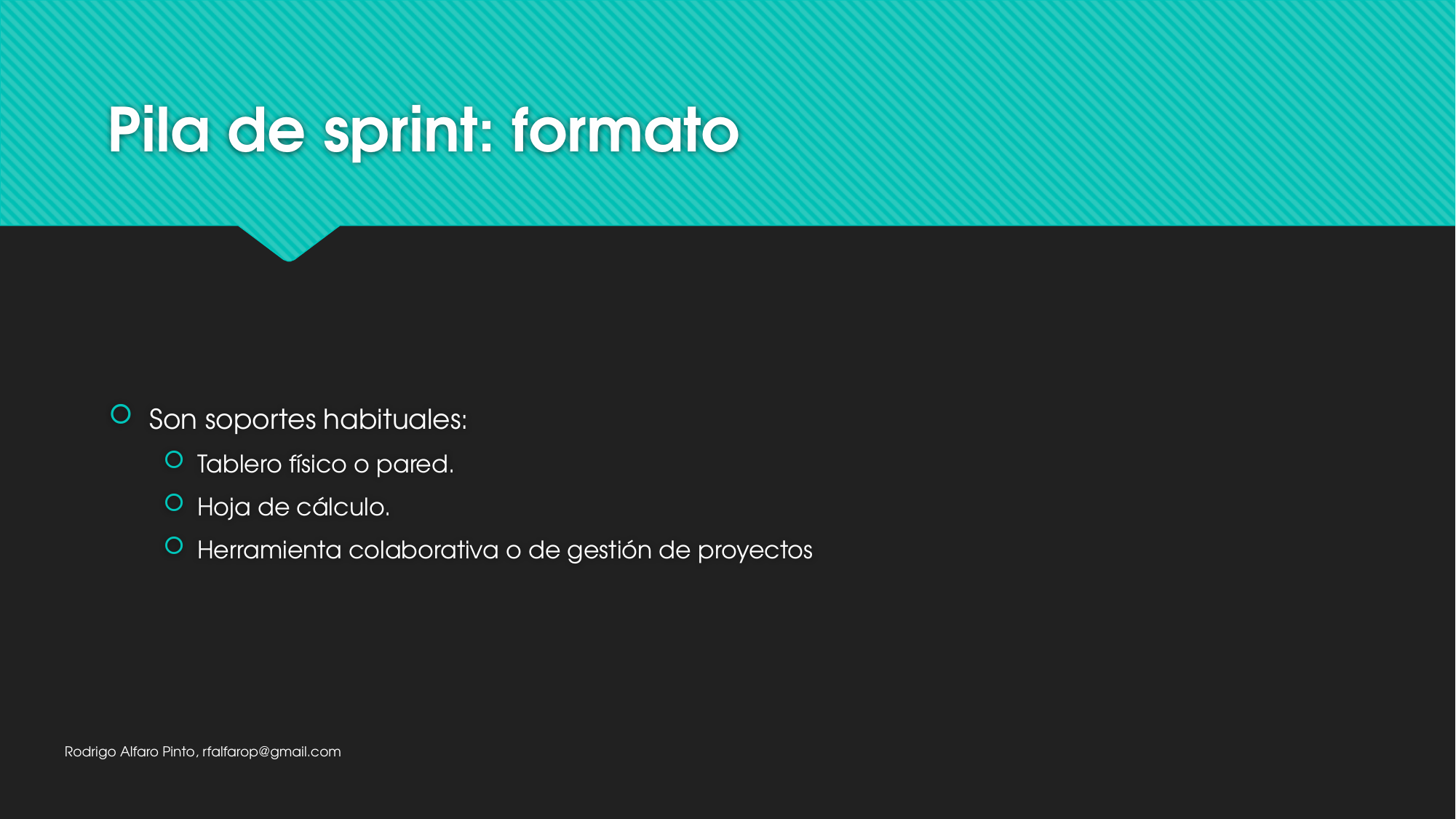

# Pila de sprint: formato
Son soportes habituales:
Tablero físico o pared.
Hoja de cálculo.
Herramienta colaborativa o de gestión de proyectos
Rodrigo Alfaro Pinto, rfalfarop@gmail.com